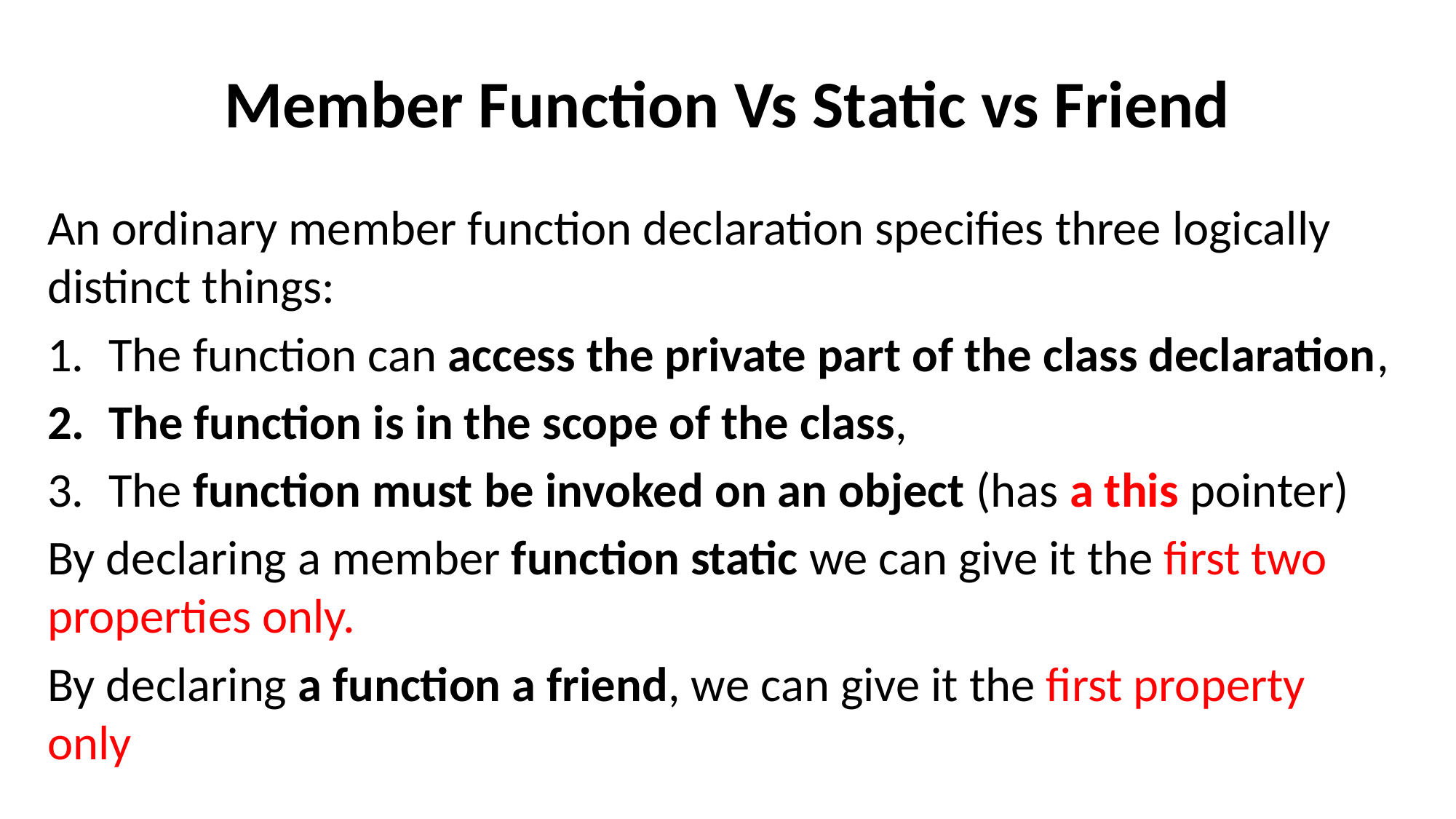

# Member Function Vs Static vs Friend
An ordinary member function declaration specifies three logically distinct things:
The function can access the private part of the class declaration,
The function is in the scope of the class,
The function must be invoked on an object (has a this pointer)
By declaring a member function static we can give it the first two properties only.
By declaring a function a friend, we can give it the first property only